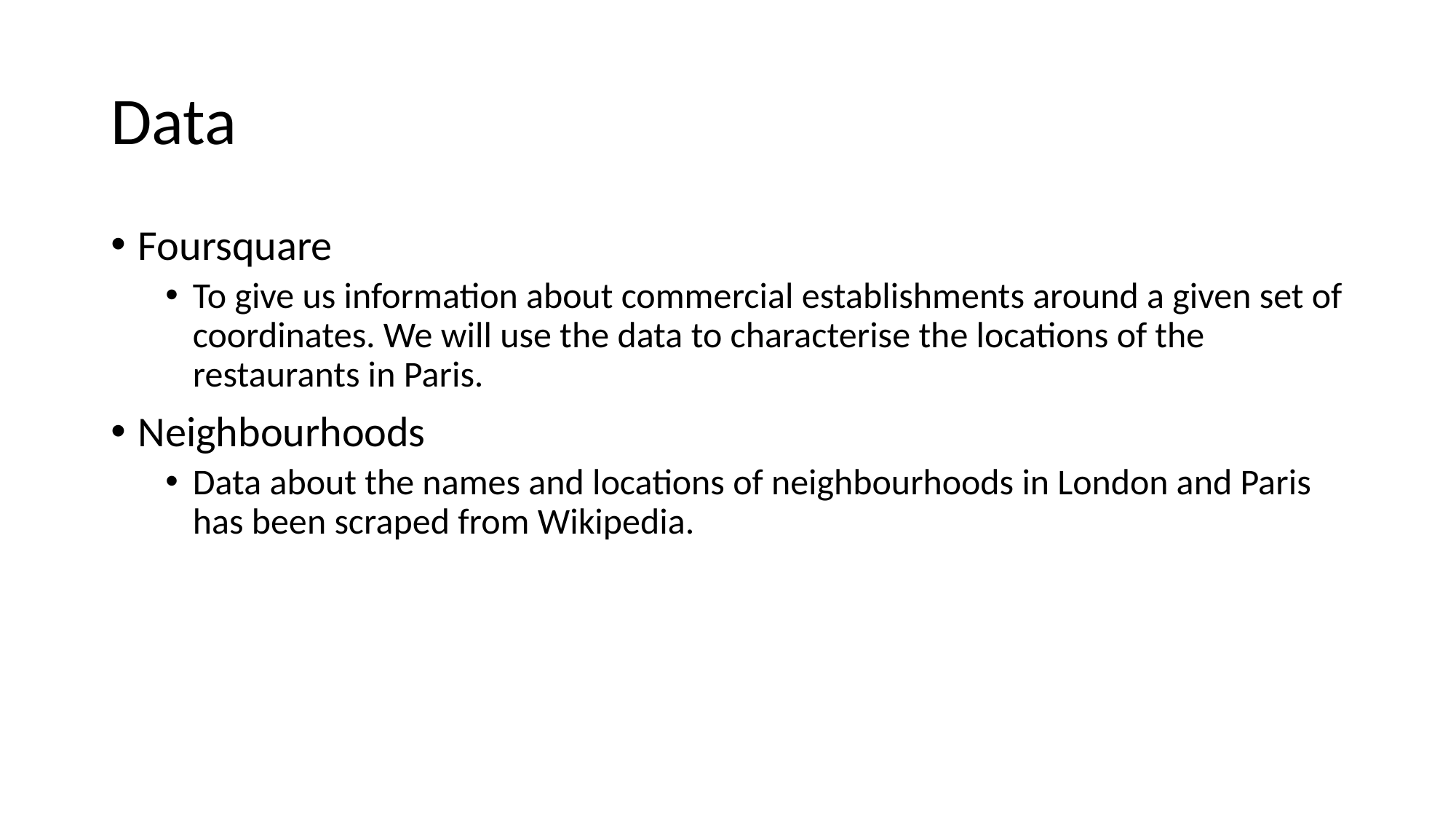

# Data
Foursquare
To give us information about commercial establishments around a given set of coordinates. We will use the data to characterise the locations of the restaurants in Paris.
Neighbourhoods
Data about the names and locations of neighbourhoods in London and Paris has been scraped from Wikipedia.